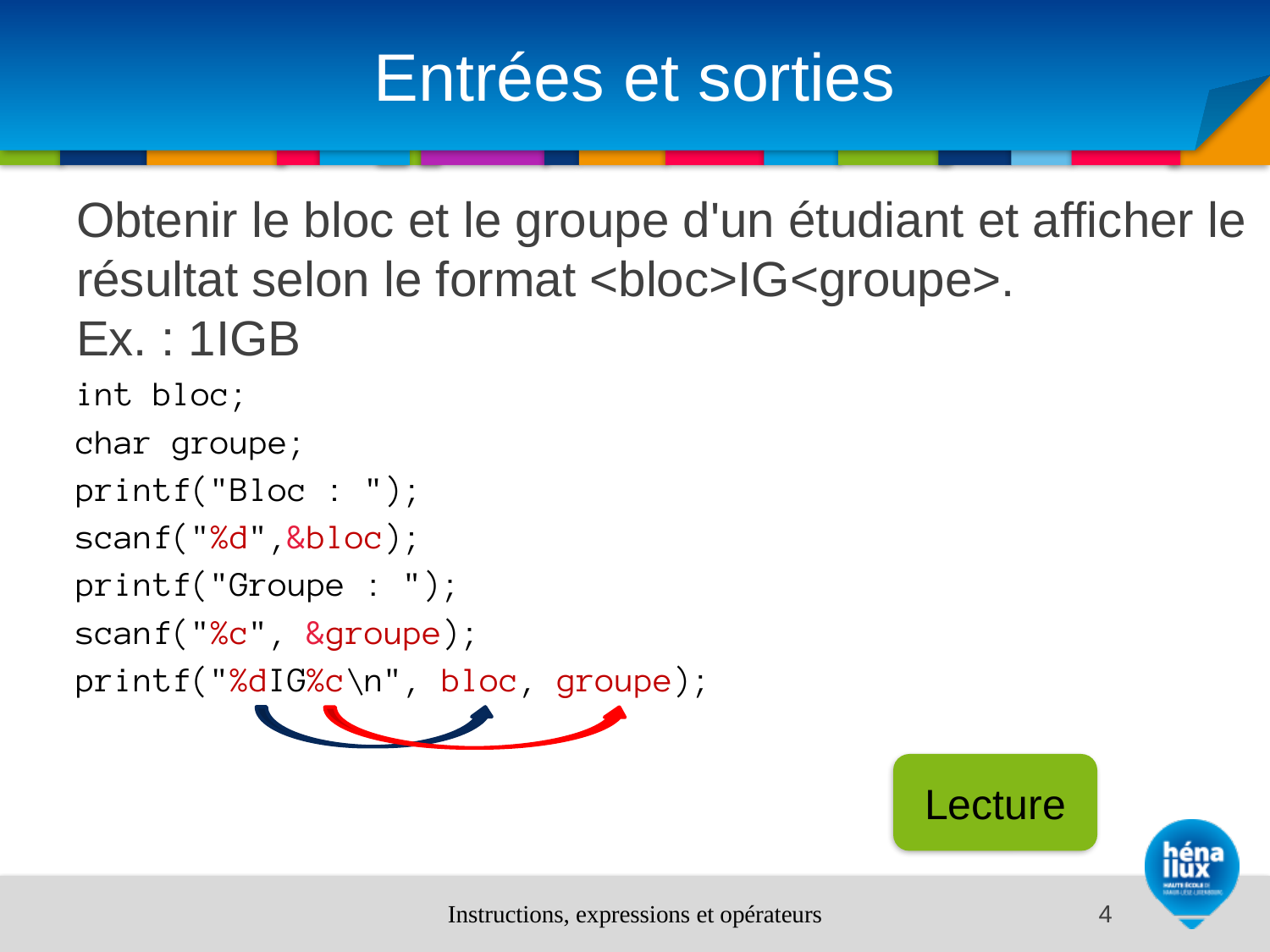

# Entrées et sorties
Obtenir le bloc et le groupe d'un étudiant et afficher le résultat selon le format <bloc>IG<groupe>.
Ex. : 1IGB
int bloc;
char groupe;
printf("Bloc : ");
scanf("%d",&bloc);
printf("Groupe : ");
scanf("%c", &groupe);
printf("%dIG%c\n", bloc, groupe);

Lecture
Instructions, expressions et opérateurs
4